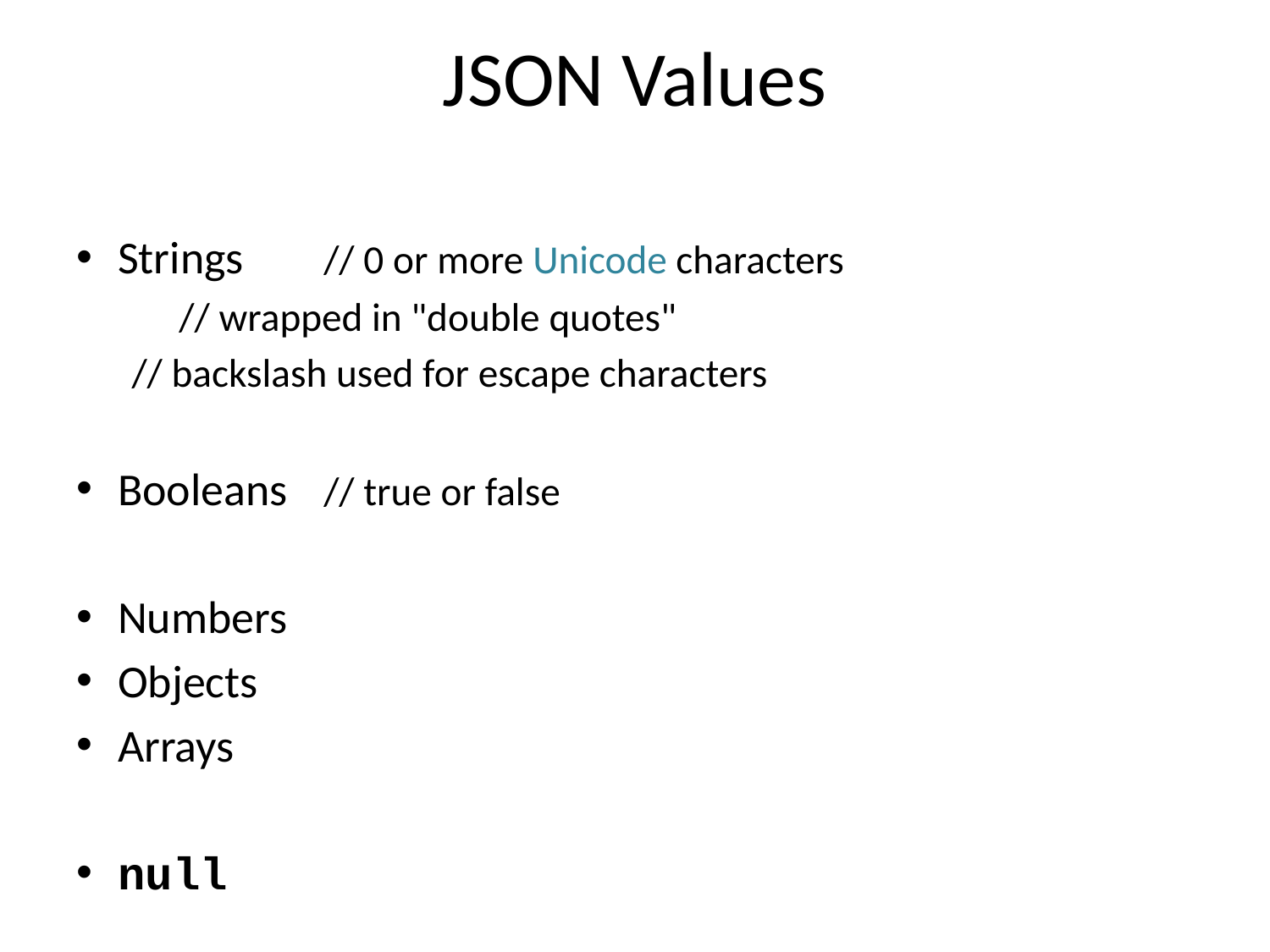

# JSON Values
Strings 		// 0 or more Unicode characters
			// wrapped in "double quotes"
			// backslash used for escape characters

Booleans		// true or false

Numbers
Objects
Arrays

null